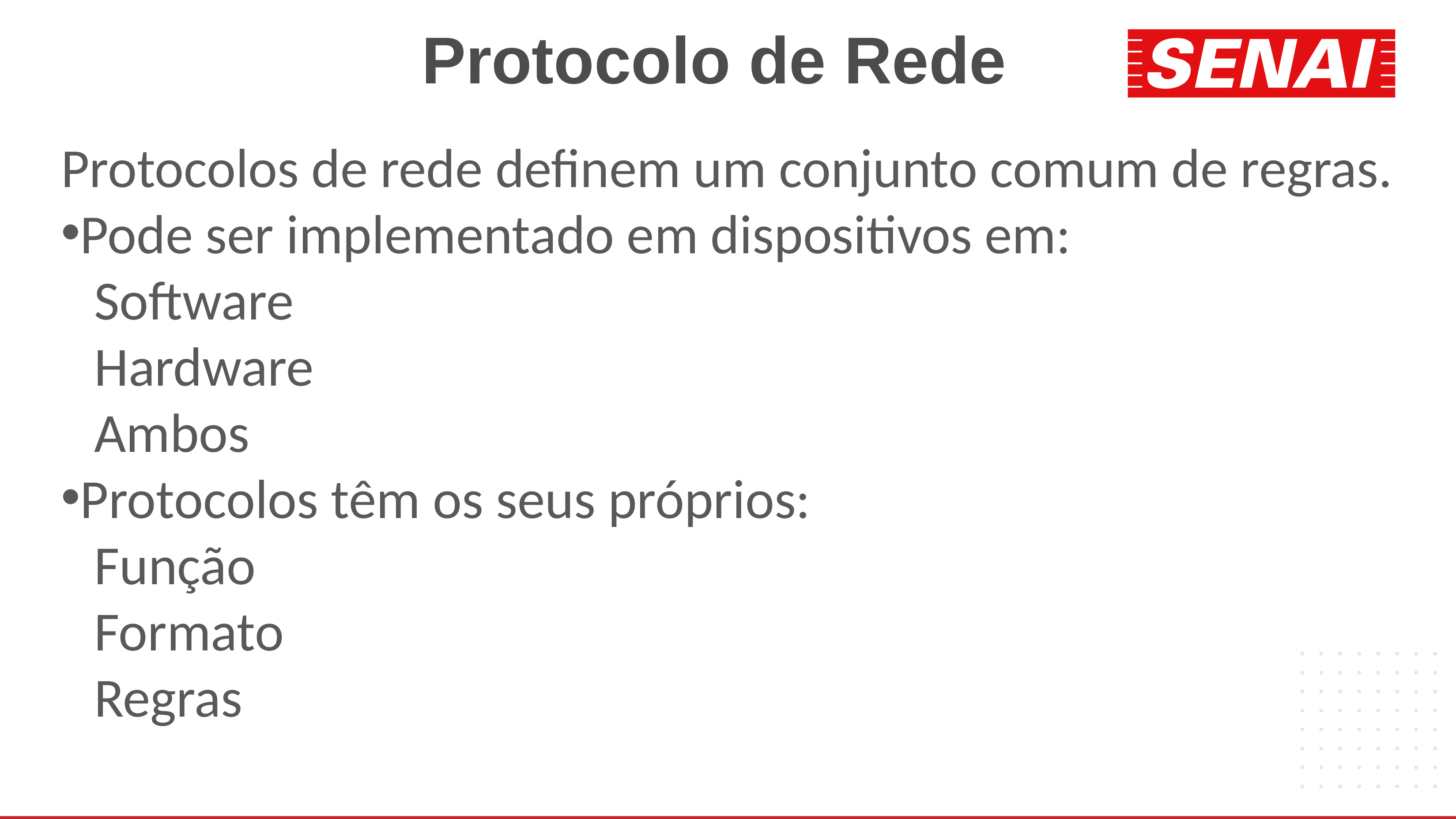

# Protocolo de Rede

Protocolos de rede definem um conjunto comum de regras.
Pode ser implementado em dispositivos em:
Software
Hardware
Ambos
Protocolos têm os seus próprios:
Função
Formato
Regras